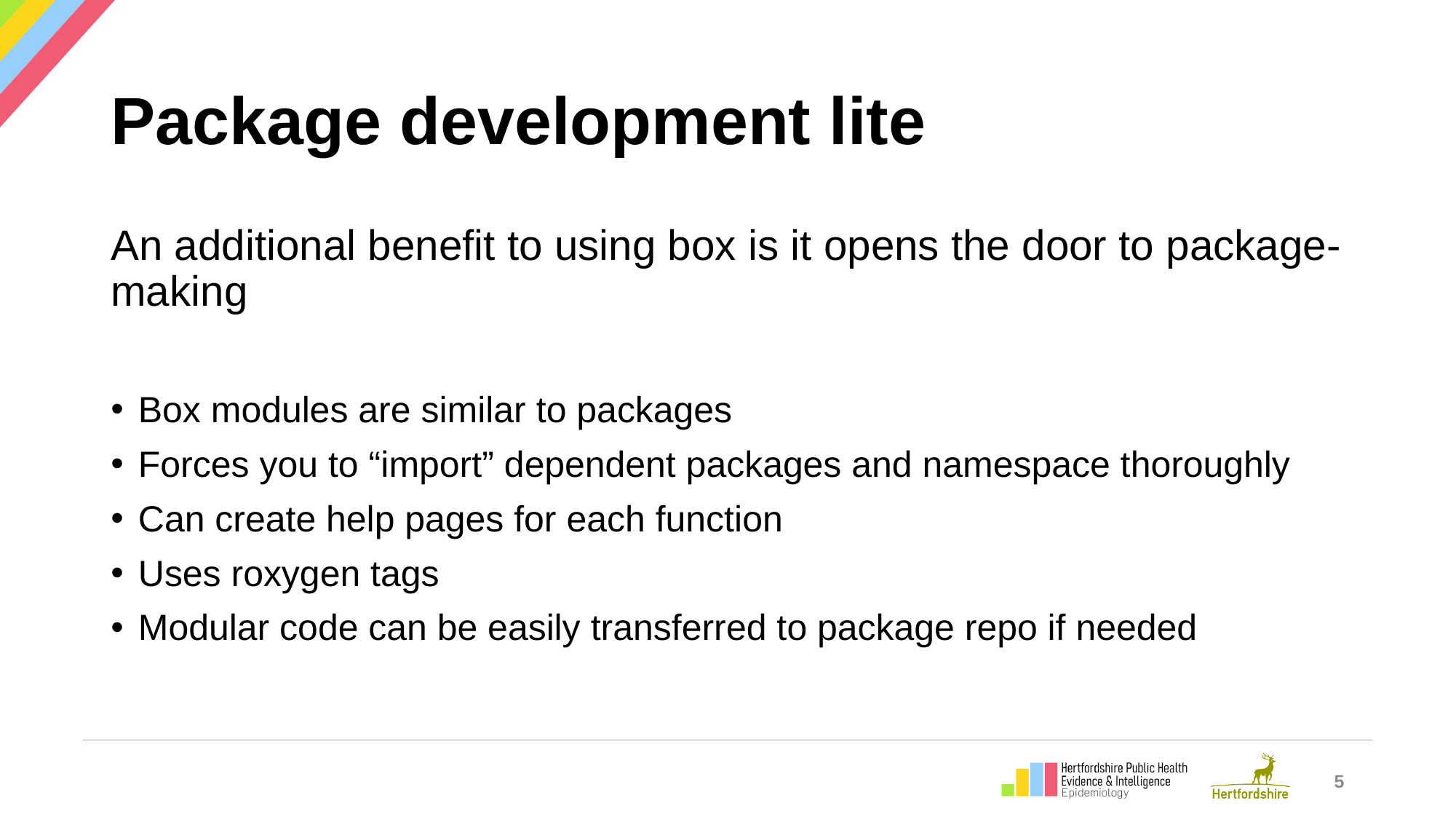

# Package development lite
An additional benefit to using box is it opens the door to package-making

Box modules are similar to packages
Forces you to “import” dependent packages and namespace thoroughly
Can create help pages for each function
Uses roxygen tags
Modular code can be easily transferred to package repo if needed

5